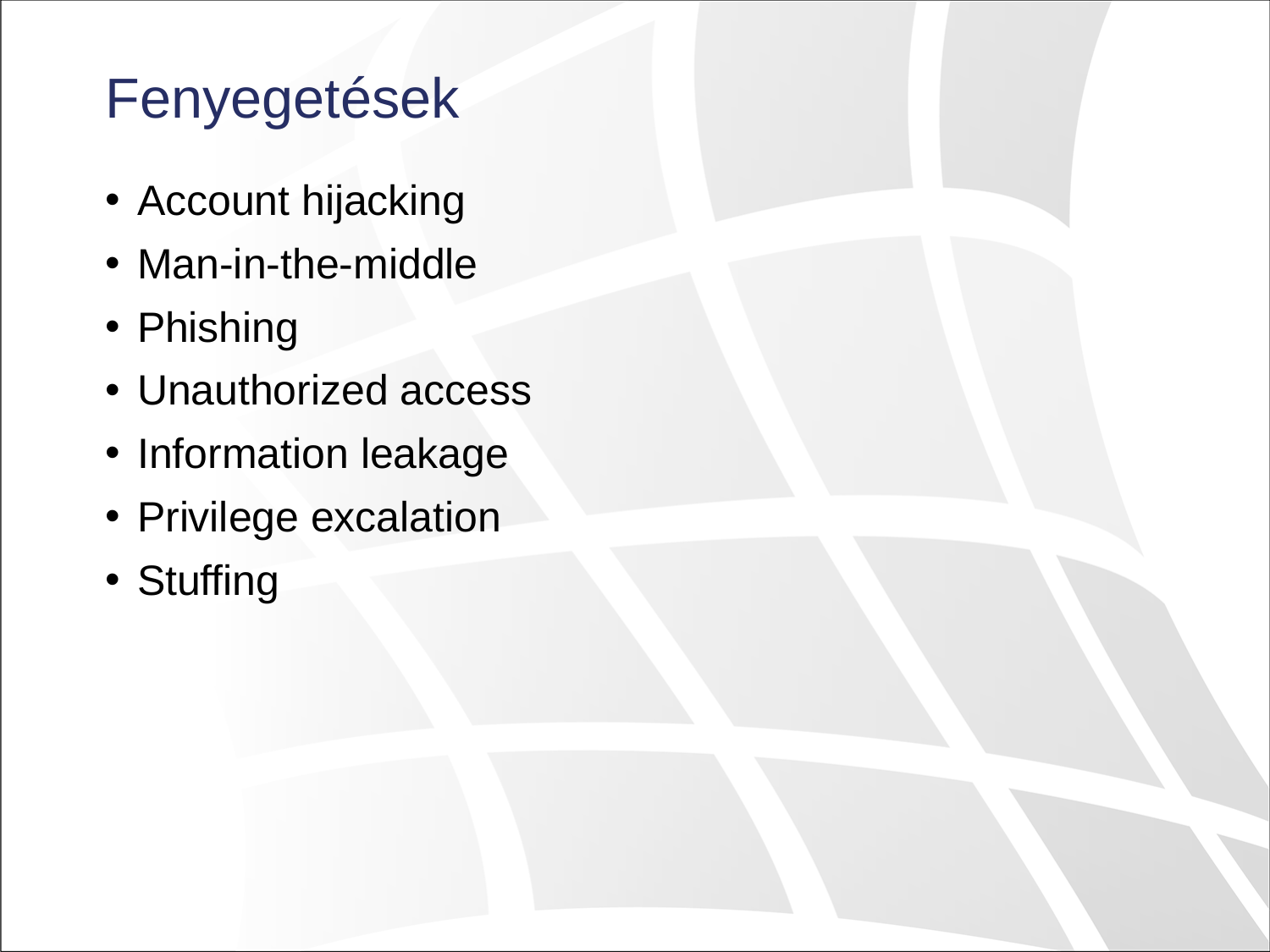

# Fenyegetések
Account hijacking
Man-in-the-middle
Phishing
Unauthorized access
Information leakage
Privilege excalation
Stuffing